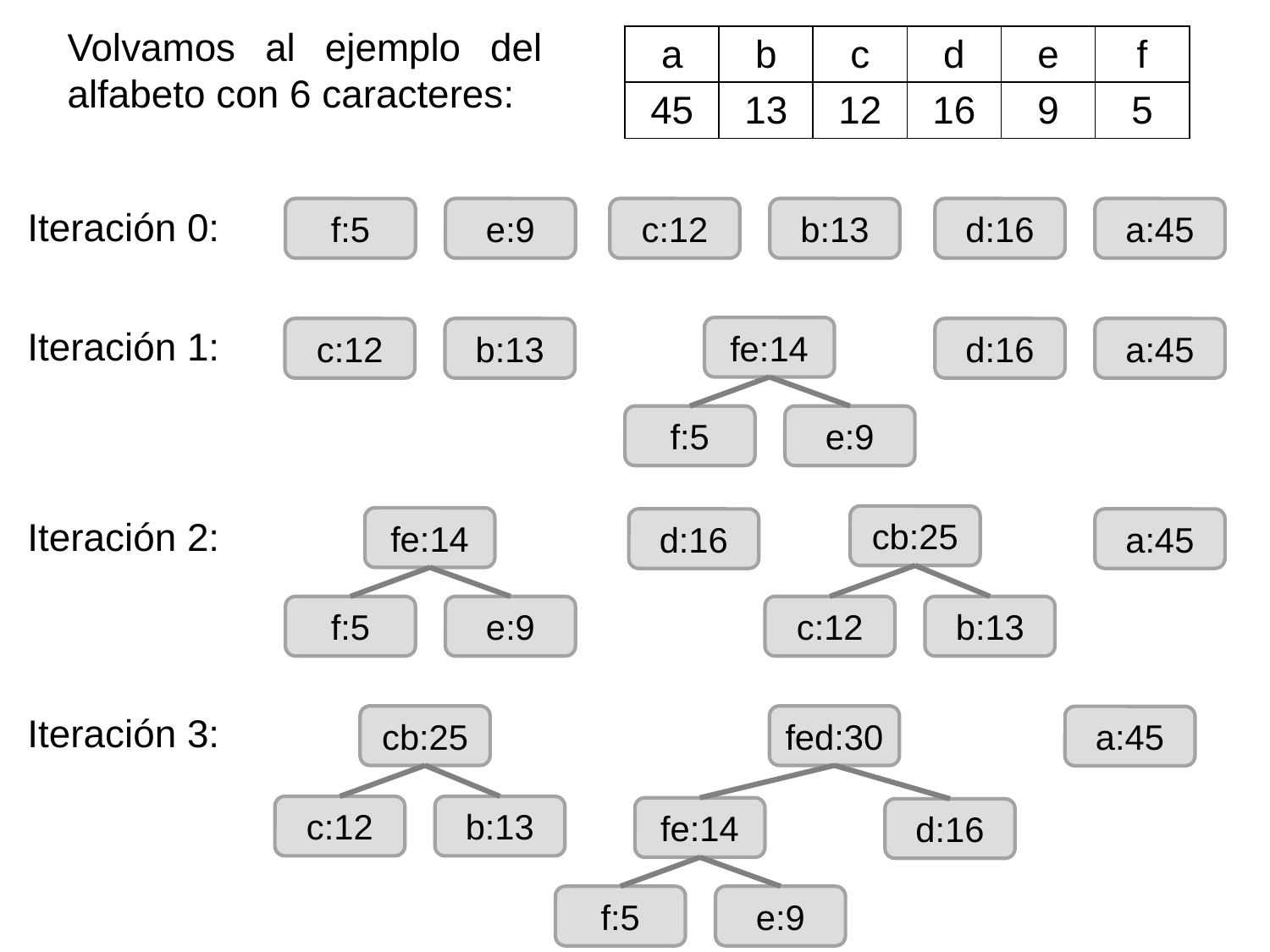

Volvamos al ejemplo del alfabeto con 6 caracteres:
| a | b | c | d | e | f |
| --- | --- | --- | --- | --- | --- |
| 45 | 13 | 12 | 16 | 9 | 5 |
Iteración 0:
f:5
e:9
c:12
b:13
d:16
a:45
Iteración 1:
fe:14
c:12
b:13
d:16
a:45
f:5
e:9
cb:25
Iteración 2:
fe:14
d:16
a:45
f:5
e:9
c:12
b:13
Iteración 3:
cb:25
fed:30
a:45
c:12
b:13
fe:14
d:16
f:5
e:9